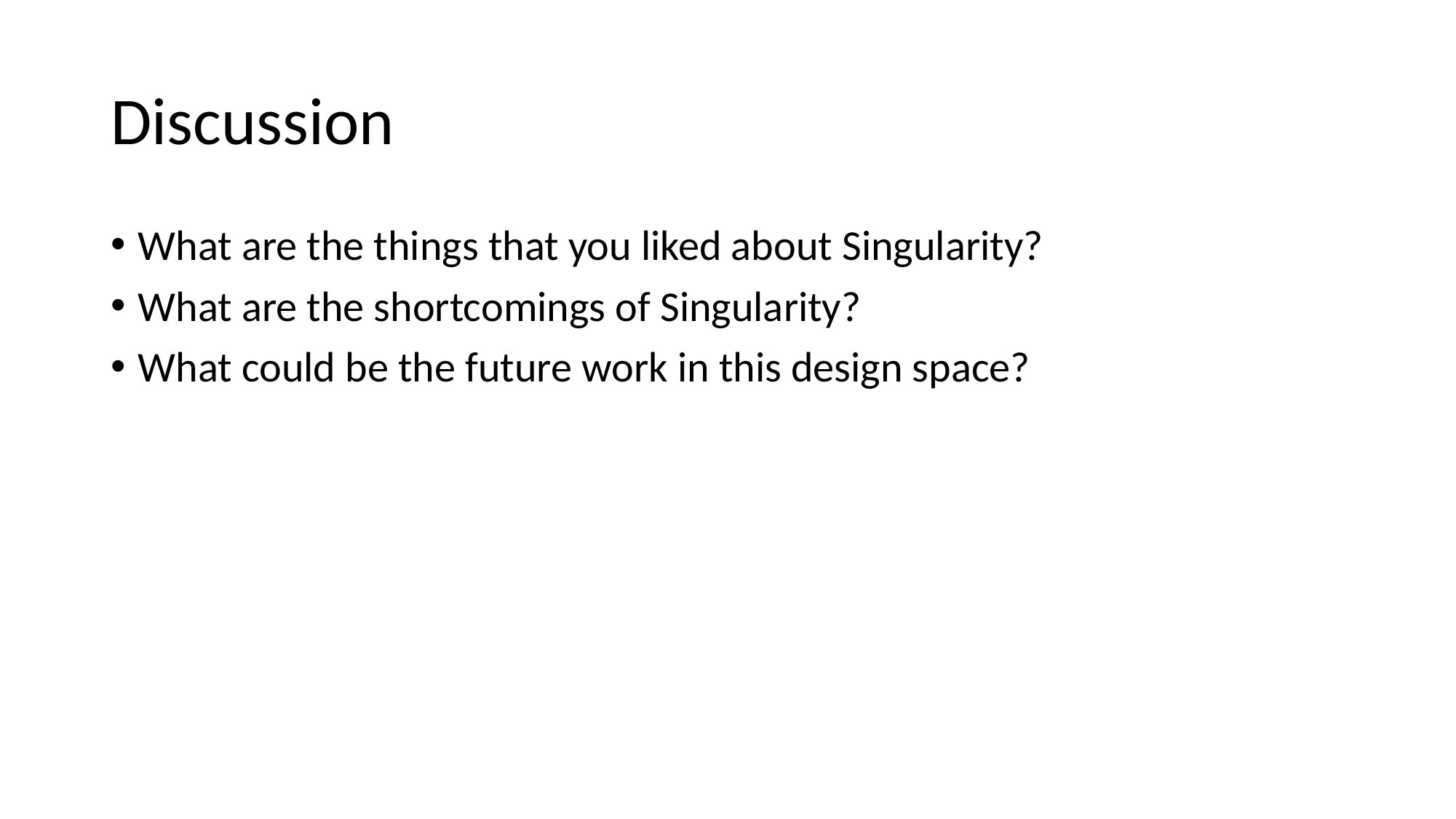

# Discussion
What are the things that you liked about Singularity?
What are the shortcomings of Singularity?
What could be the future work in this design space?